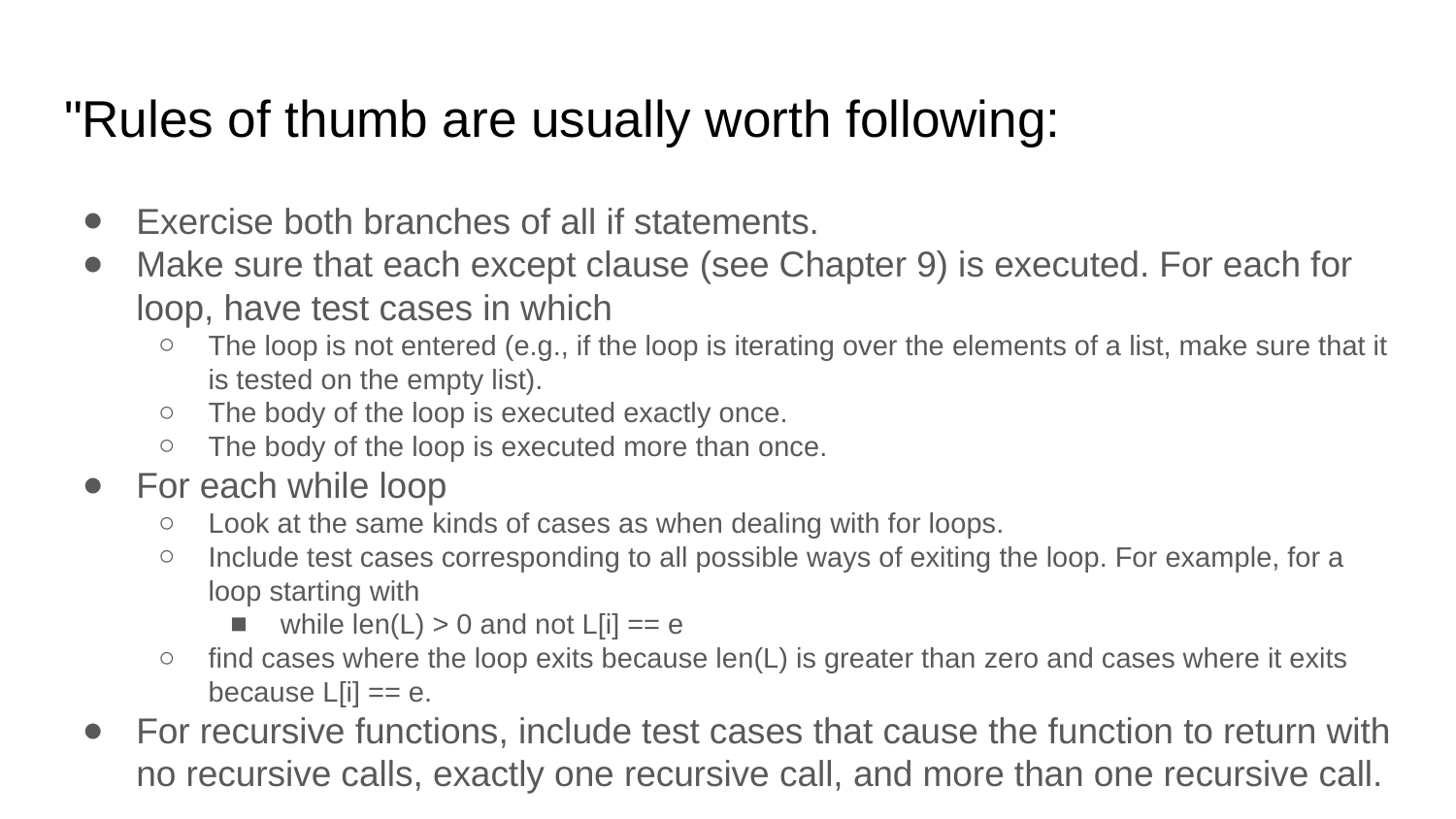

# "Rules of thumb are usually worth following:
Exercise both branches of all if statements.
Make sure that each except clause (see Chapter 9) is executed. For each for loop, have test cases in which
The loop is not entered (e.g., if the loop is iterating over the elements of a list, make sure that it is tested on the empty list).
The body of the loop is executed exactly once.
The body of the loop is executed more than once.
For each while loop
Look at the same kinds of cases as when dealing with for loops.
Include test cases corresponding to all possible ways of exiting the loop. For example, for a loop starting with
while len(L) > 0 and not L[i] == e
find cases where the loop exits because len(L) is greater than zero and cases where it exits because L[i] == e.
For recursive functions, include test cases that cause the function to return with no recursive calls, exactly one recursive call, and more than one recursive call.